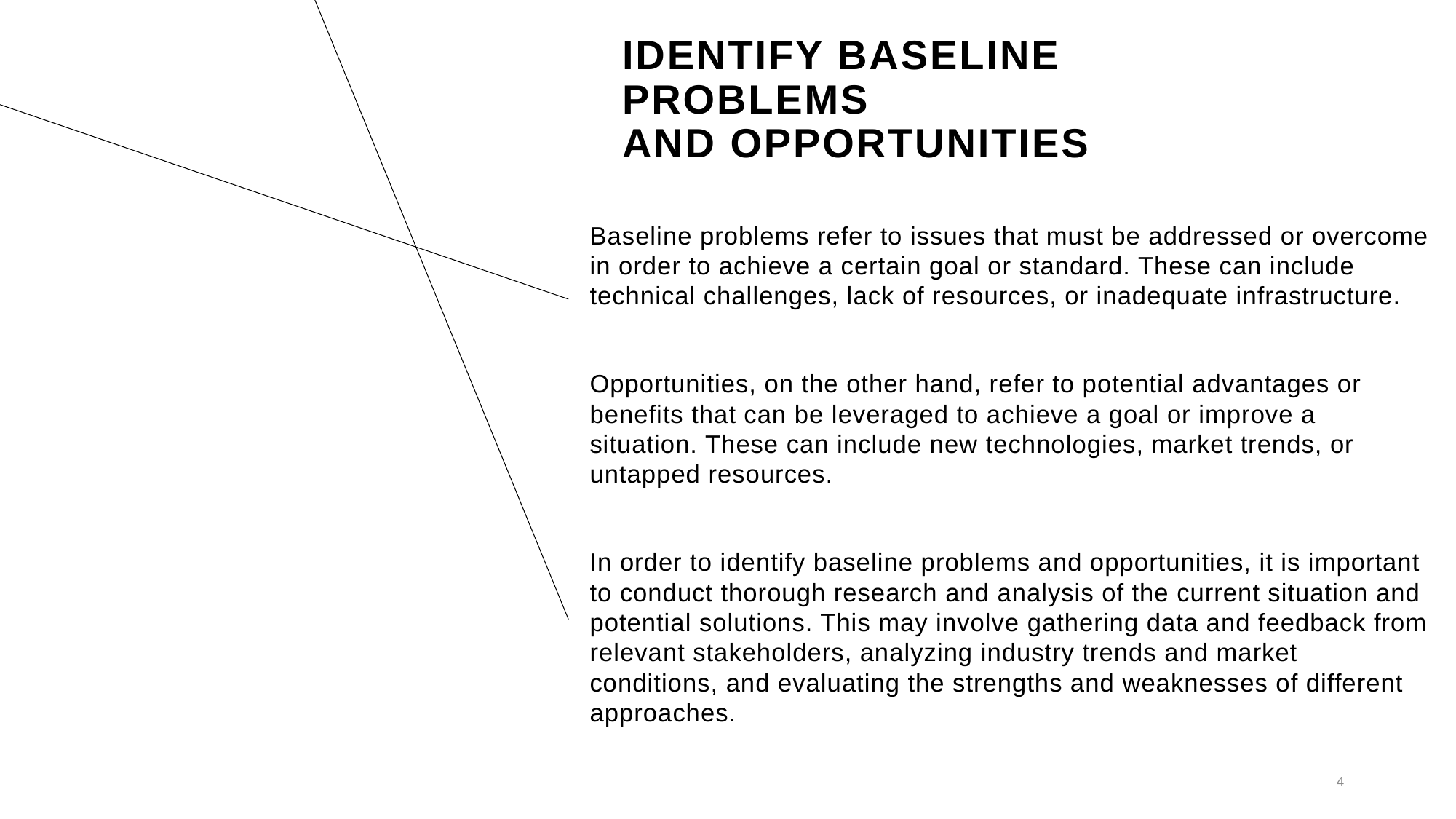

# Identify baseline problems and opportunities
Baseline problems refer to issues that must be addressed or overcome in order to achieve a certain goal or standard. These can include technical challenges, lack of resources, or inadequate infrastructure.

Opportunities, on the other hand, refer to potential advantages or benefits that can be leveraged to achieve a goal or improve a situation. These can include new technologies, market trends, or untapped resources.

In order to identify baseline problems and opportunities, it is important to conduct thorough research and analysis of the current situation and potential solutions. This may involve gathering data and feedback from relevant stakeholders, analyzing industry trends and market conditions, and evaluating the strengths and weaknesses of different approaches.
4